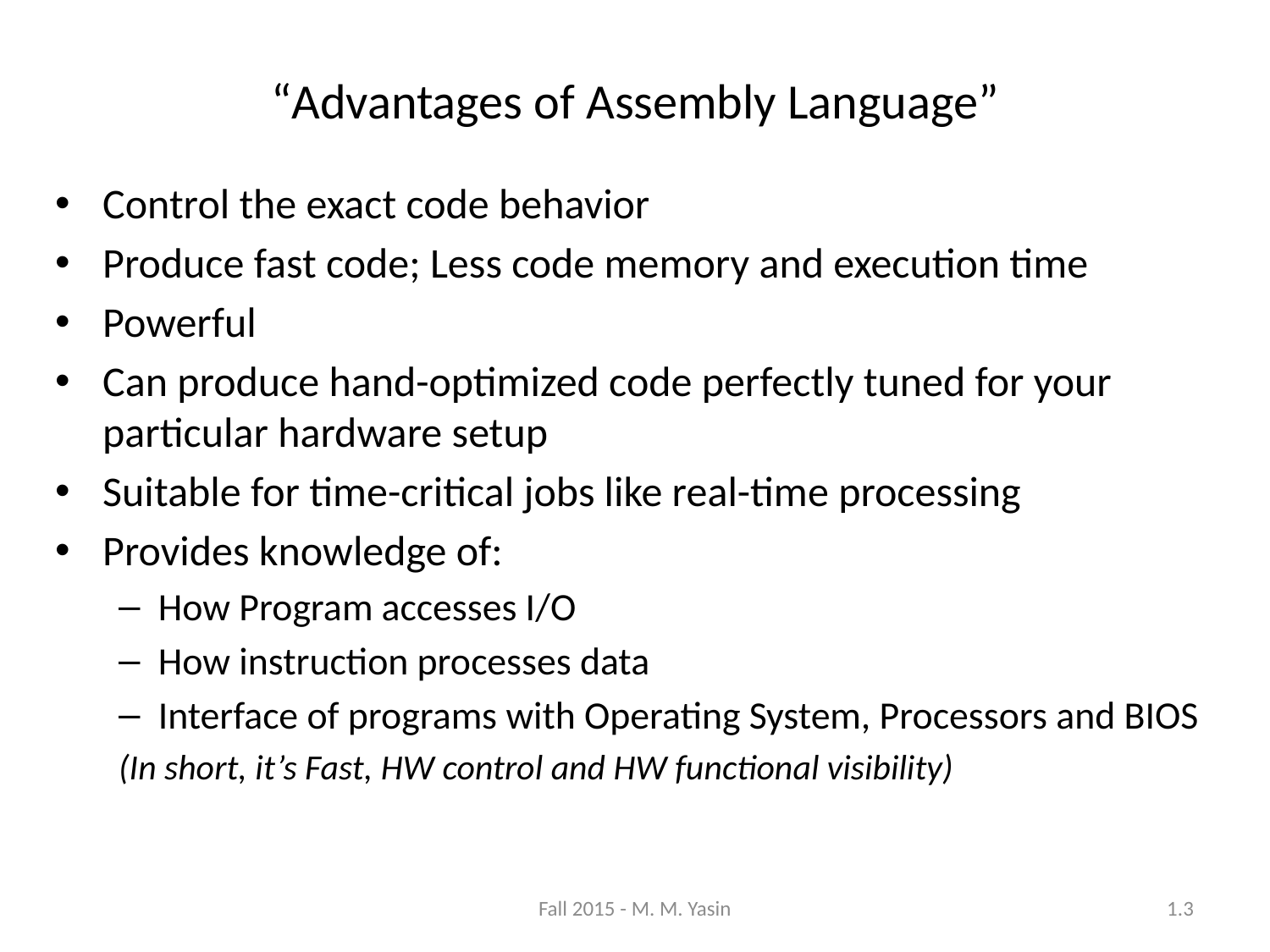

“Advantages of Assembly Language”

Control the exact code behavior
Produce fast code; Less code memory and execution time
Powerful
Can produce hand-optimized code perfectly tuned for your particular hardware setup
Suitable for time-critical jobs like real-time processing
Provides knowledge of:
How Program accesses I/O
How instruction processes data
Interface of programs with Operating System, Processors and BIOS
(In short, it’s Fast, HW control and HW functional visibility)
Fall 2015 - M. M. Yasin
1.3